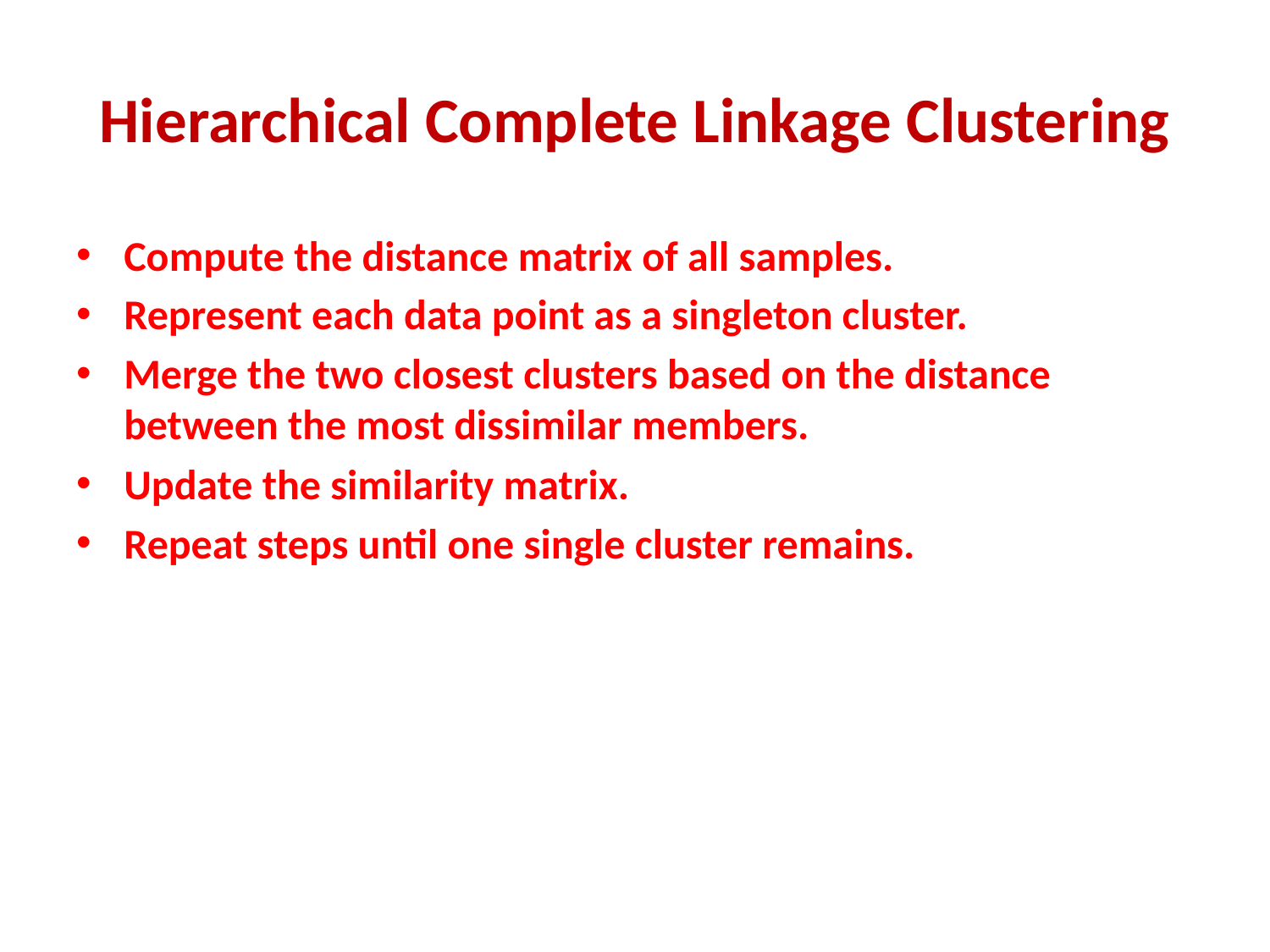

# Hierarchical Complete Linkage Clustering
Compute the distance matrix of all samples.
Represent each data point as a singleton cluster.
Merge the two closest clusters based on the distance between the most dissimilar members.
Update the similarity matrix.
Repeat steps until one single cluster remains.